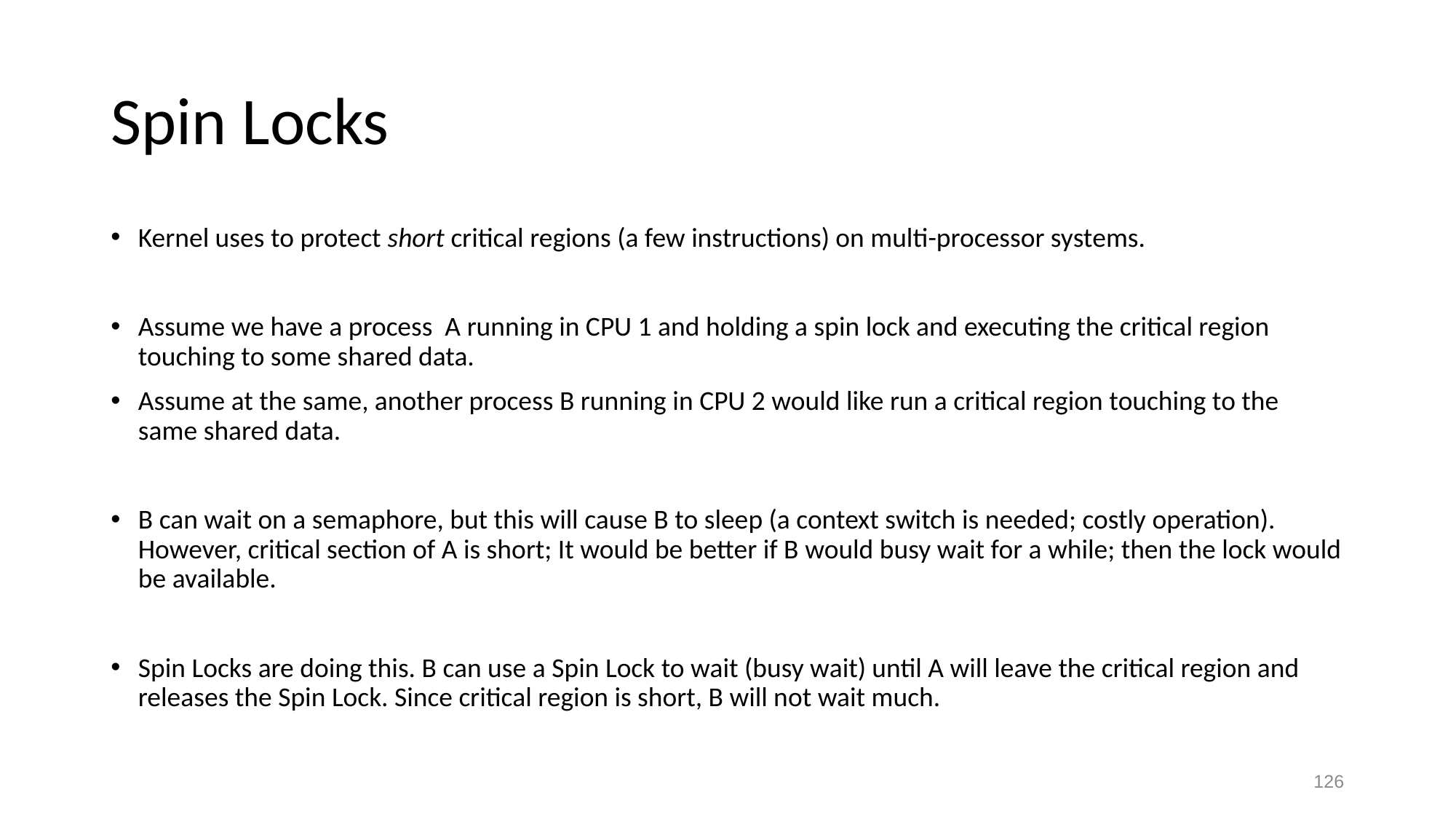

# Spin Locks
Kernel uses to protect short critical regions (a few instructions) on multi-processor systems.

Assume we have a process  A running in CPU 1 and holding a spin lock and executing the critical region touching to some shared data.
Assume at the same, another process B running in CPU 2 would like run a critical region touching to the same shared data.

B can wait on a semaphore, but this will cause B to sleep (a context switch is needed; costly operation). However, critical section of A is short; It would be better if B would busy wait for a while; then the lock would be available.

Spin Locks are doing this. B can use a Spin Lock to wait (busy wait) until A will leave the critical region and releases the Spin Lock. Since critical region is short, B will not wait much.
126